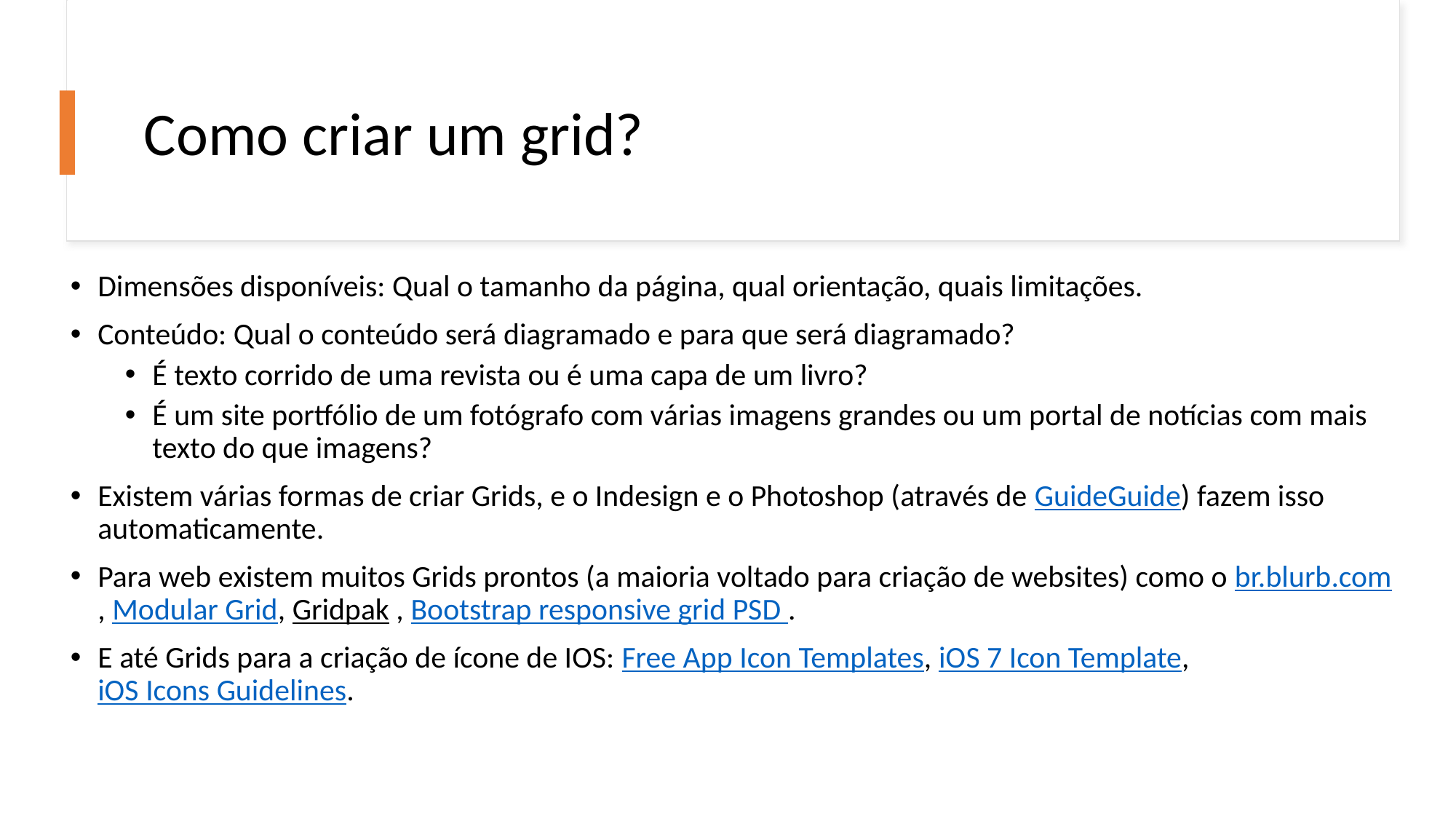

# Como criar um grid?

Dimensões disponíveis: Qual o tamanho da página, qual orientação, quais limitações.
Conteúdo: Qual o conteúdo será diagramado e para que será diagramado?
É texto corrido de uma revista ou é uma capa de um livro?
É um site portfólio de um fotógrafo com várias imagens grandes ou um portal de notícias com mais texto do que imagens?
Existem várias formas de criar Grids, e o Indesign e o Photoshop (através de GuideGuide) fazem isso automaticamente.
Para web existem muitos Grids prontos (a maioria voltado para criação de websites) como o br.blurb.com, Modular Grid, Gridpak , Bootstrap responsive grid PSD .
E até Grids para a criação de ícone de IOS: Free App Icon Templates, iOS 7 Icon Template, iOS Icons Guidelines.